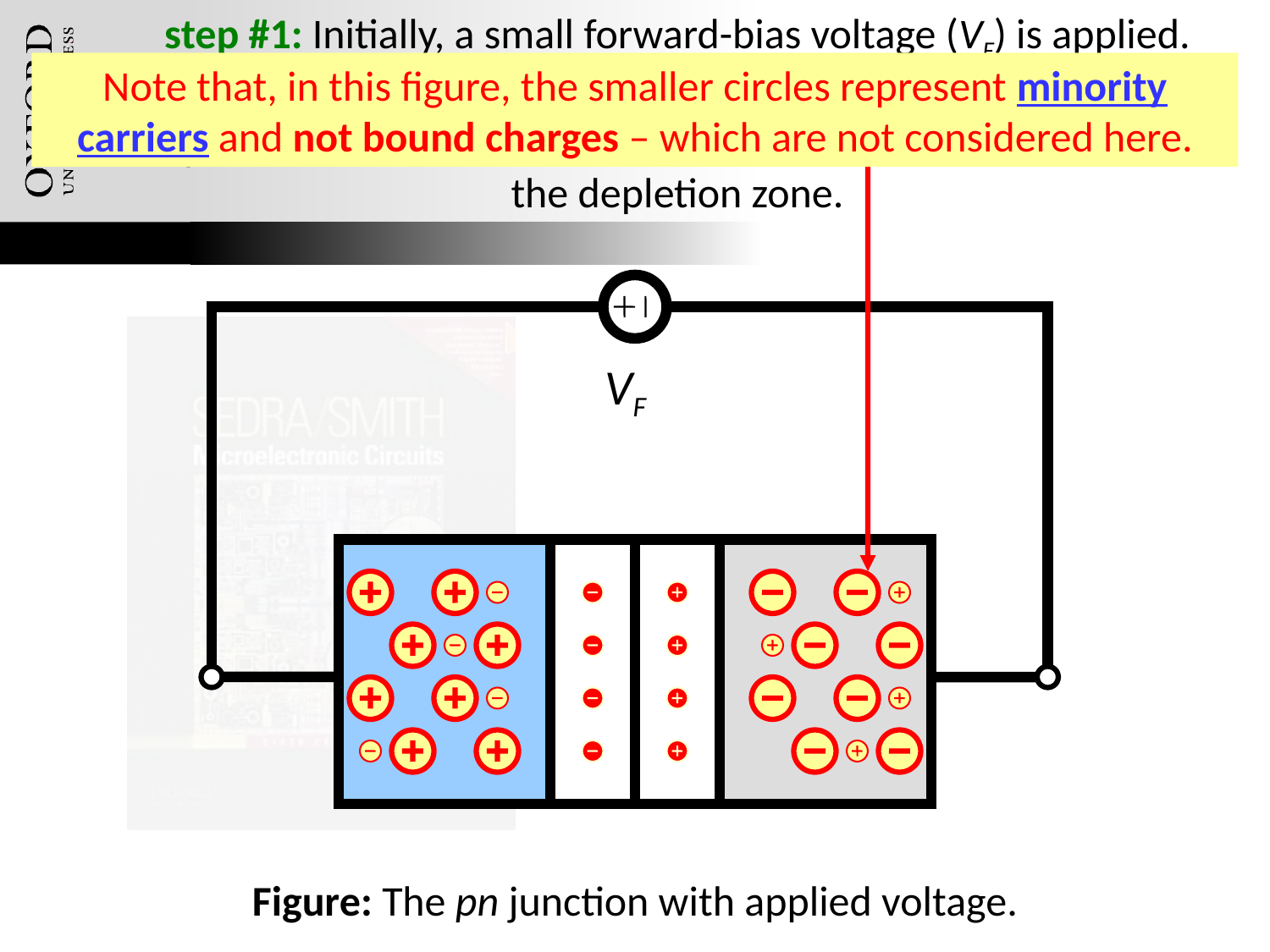

# step #1: Initially, a small forward-bias voltage (VF) is applied. because of its polarity, it pushes majority (holes in p-region and electrons in n-region) toward the junction and reduces width of the depletion zone.
Note that, in this figure, the smaller circles represent minority carriers and not bound charges – which are not considered here.

VF

Oxford University Publishing
Microelectronic Circuits by Adel S. Sedra and Kenneth C. Smith (0195323033)
87
Figure: The pn junction with applied voltage.